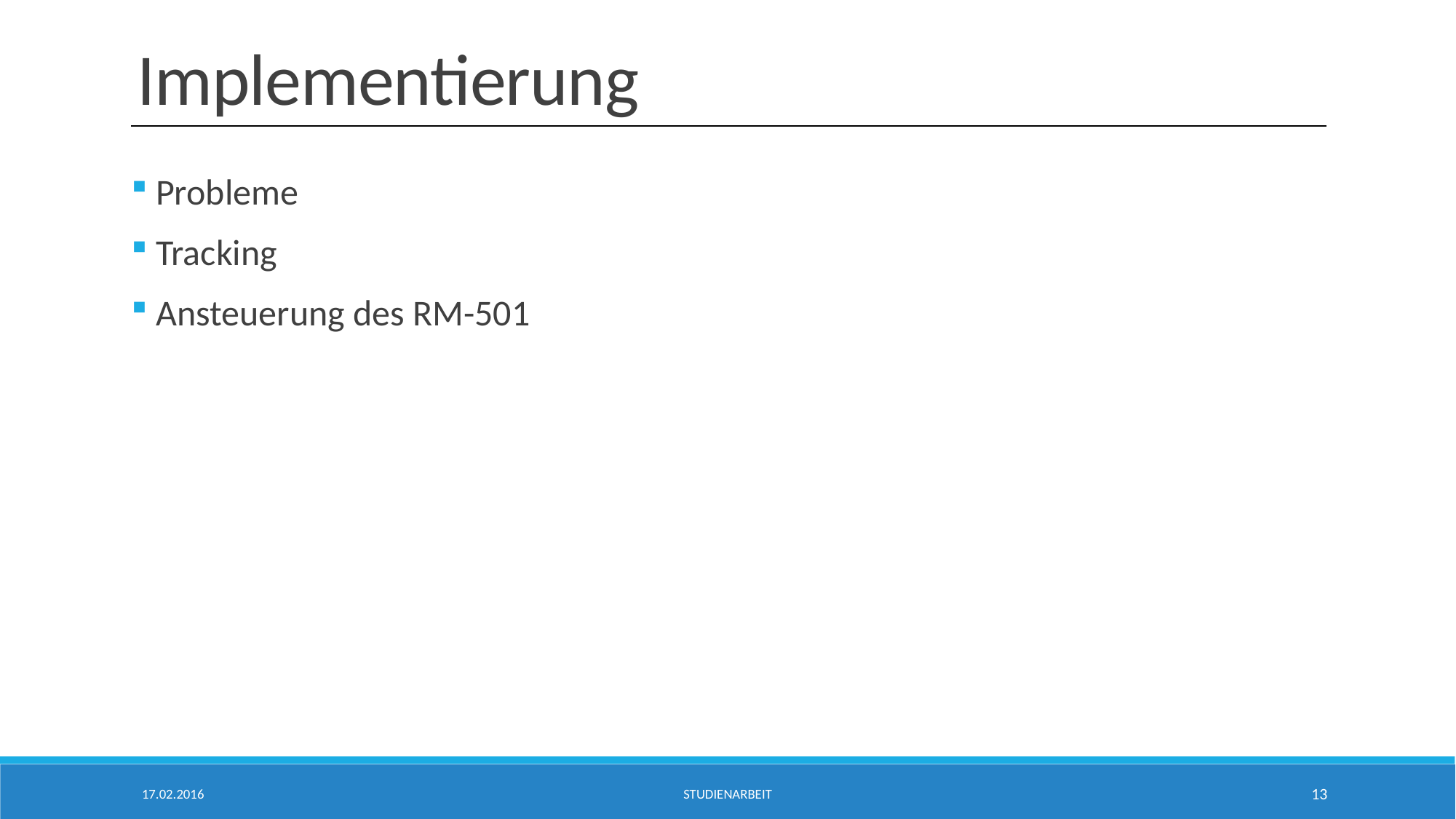

# Implementierung
 Probleme
 Tracking
 Ansteuerung des RM-501

17.02.2016
Studienarbeit
13